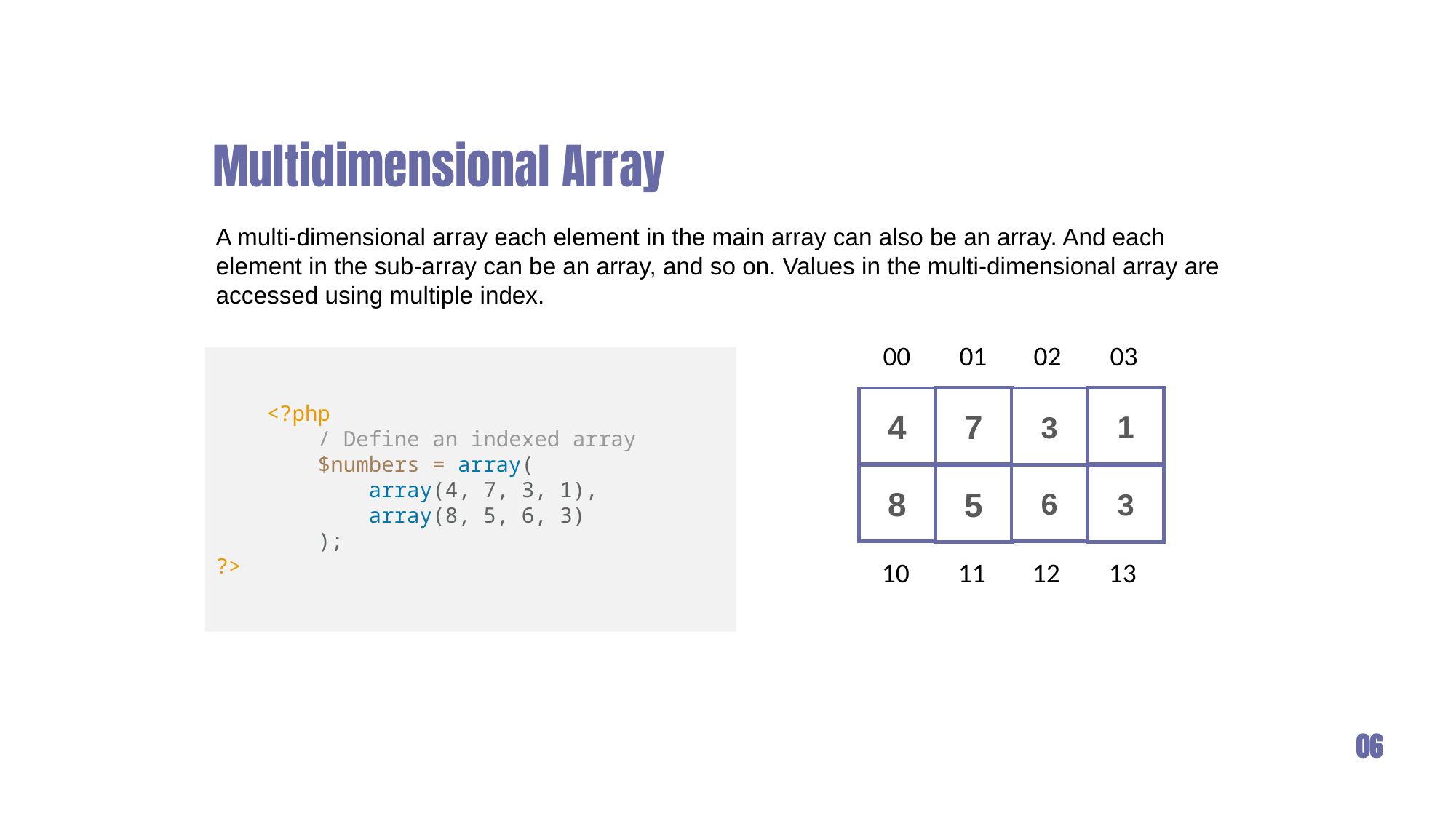

Multidimensional Array
A multi-dimensional array each element in the main array can also be an array. And each element in the sub-array can be an array, and so on. Values in the multi-dimensional array are accessed using multiple index.
00
01
02
03
    <?php
        / Define an indexed array
        $numbers = array(
            array(4, 7, 3, 1),
            array(8, 5, 6, 3)
        );
?>
7
1
4
3
8
6
5
3
10
11
12
13
06